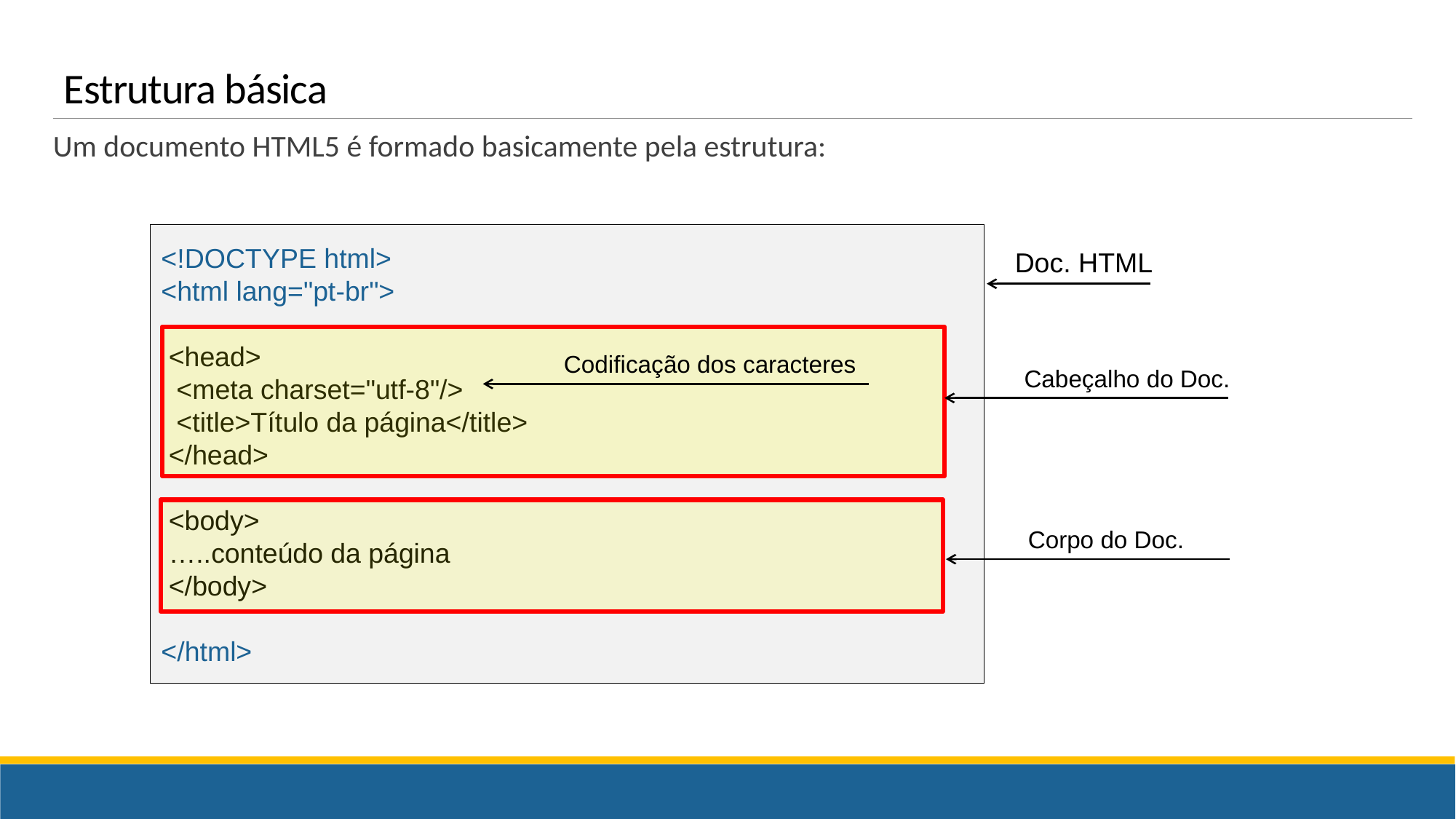

# Estrutura básica
Um documento HTML5 é formado basicamente pela estrutura:
<!DOCTYPE html>
<html lang="pt-br">

 <head>
  <meta charset="utf-8"/>
  <title>Título da página</title>
 </head>

 <body>
 …..conteúdo da página
 </body>

</html>
Doc. HTML

Codificação dos caracteres
Cabeçalho do Doc.

Corpo do Doc.